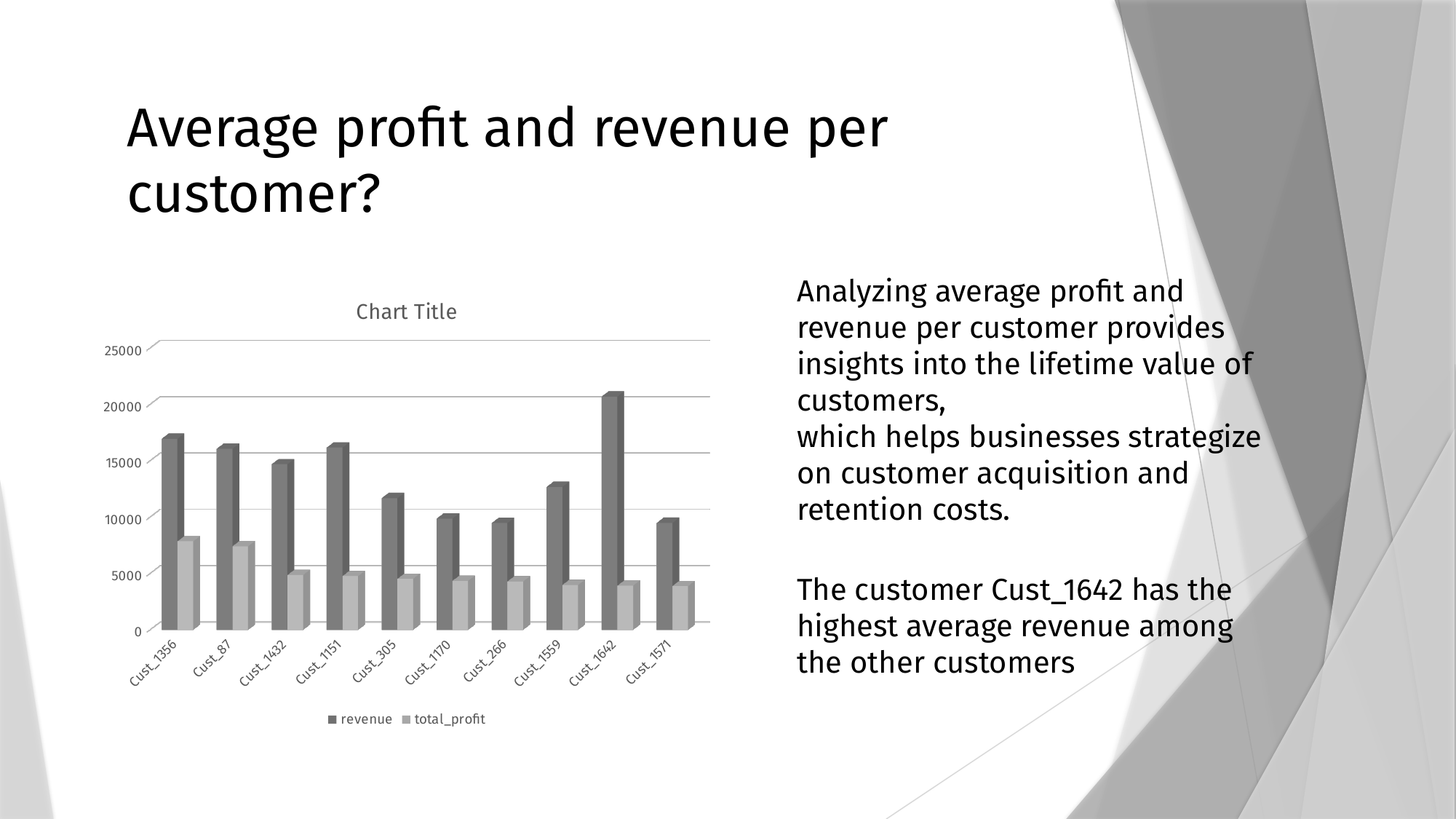

Average profit and revenue per customer?
Analyzing average profit and revenue per customer provides insights into the lifetime value of customers,
which helps businesses strategize on customer acquisition and retention costs.

[unsupported chart]

The customer Cust_1642 has the highest average revenue among the other customers